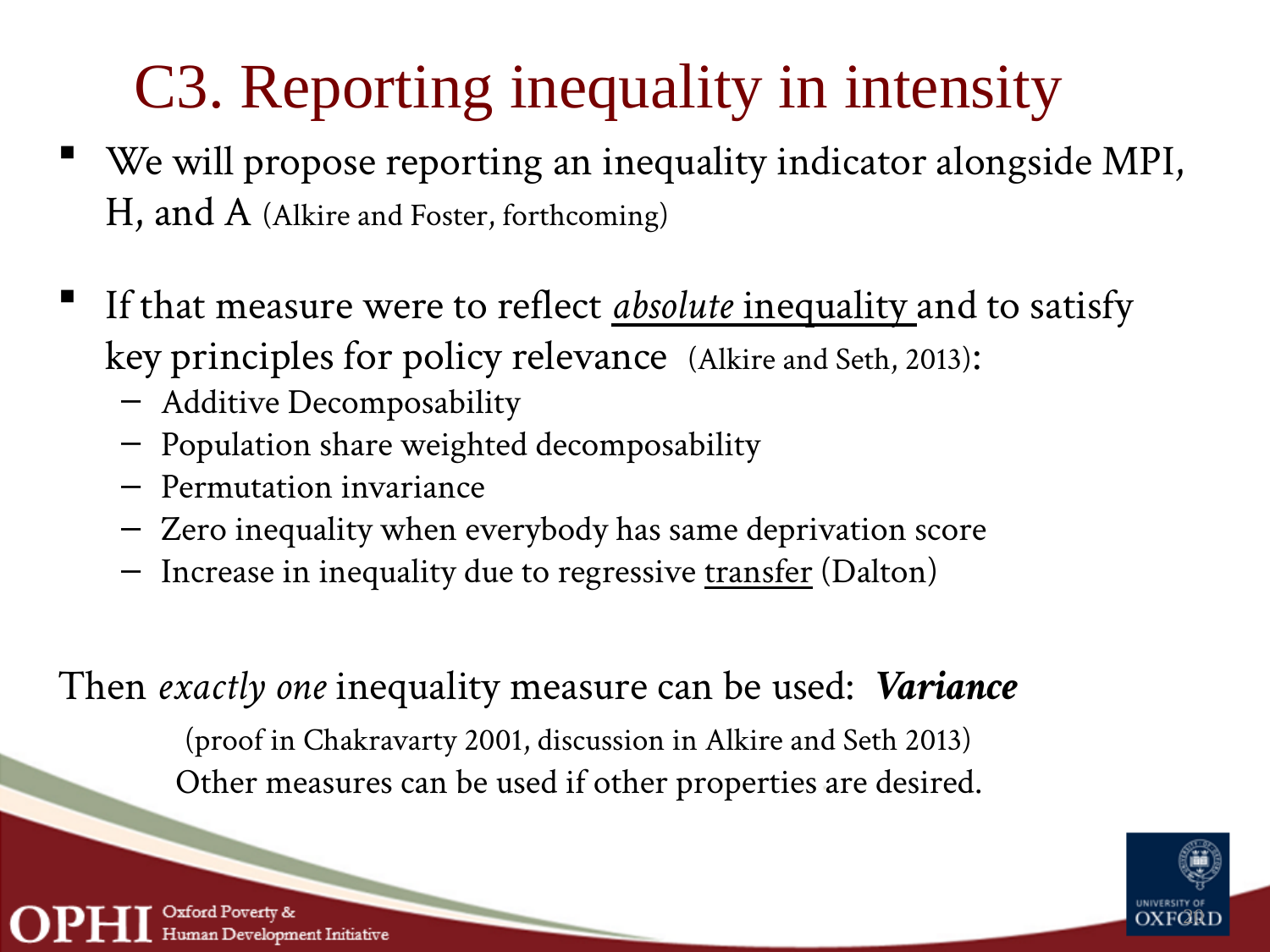

# C3. Reporting inequality in intensity
We will propose reporting an inequality indicator alongside MPI, H, and A (Alkire and Foster, forthcoming)
If that measure were to reflect absolute inequality and to satisfy key principles for policy relevance  (Alkire and Seth, 2013):
Additive Decomposability
Population share weighted decomposability
Permutation invariance
Zero inequality when everybody has same deprivation score
Increase in inequality due to regressive transfer (Dalton)

Then exactly one inequality measure can be used:  Variance
	(proof in Chakravarty 2001, discussion in Alkire and Seth 2013)
               Other measures can be used if other properties are desired.

20